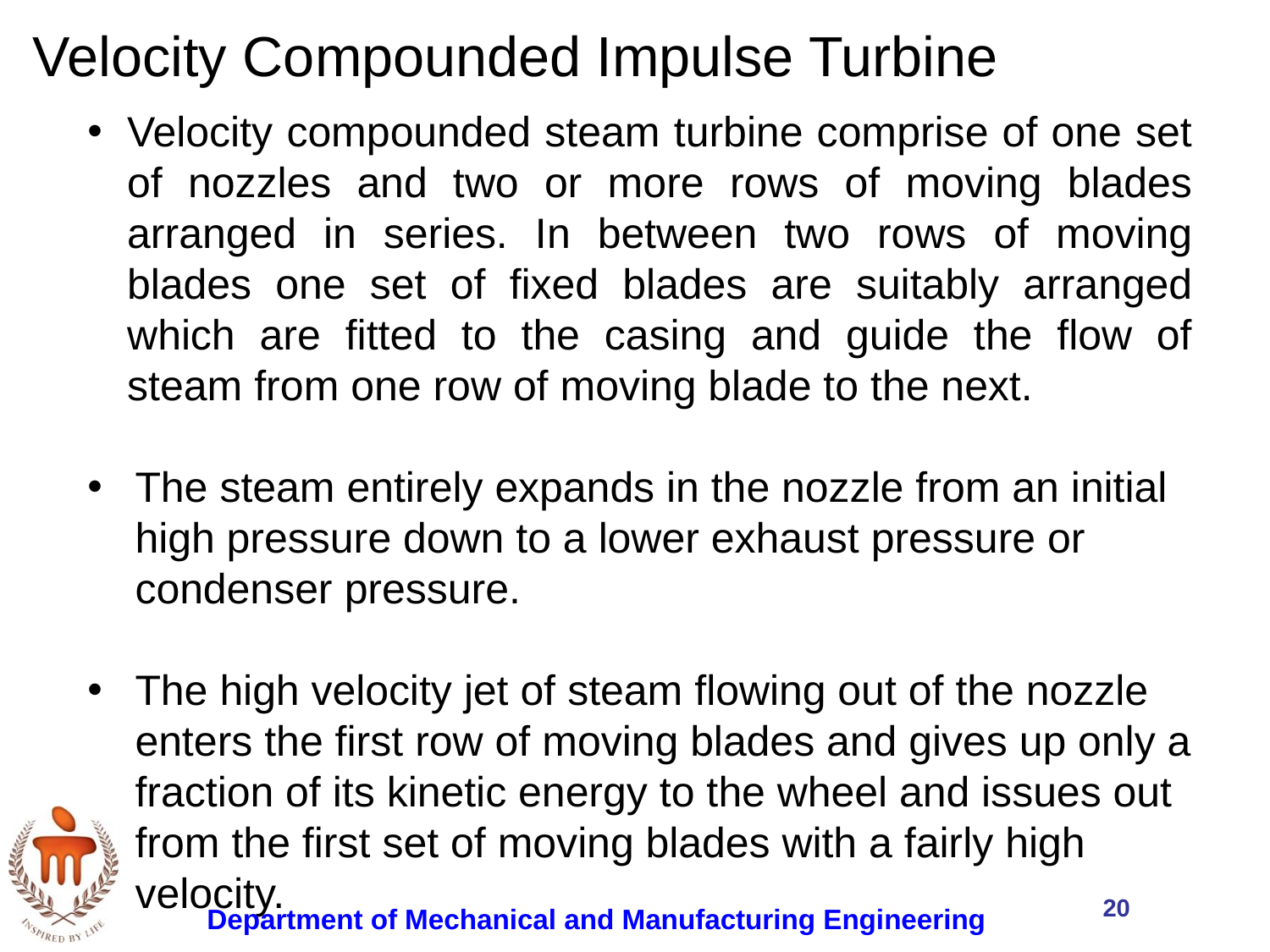

Velocity Compounded Impulse Turbine
Velocity compounded steam turbine comprise of one set of nozzles and two or more rows of moving blades arranged in series. In between two rows of moving blades one set of fixed blades are suitably arranged which are fitted to the casing and guide the flow of steam from one row of moving blade to the next.

The steam entirely expands in the nozzle from an initial high pressure down to a lower exhaust pressure or condenser pressure.

The high velocity jet of steam flowing out of the nozzle enters the first row of moving blades and gives up only a fraction of its kinetic energy to the wheel and issues out from the first set of moving blades with a fairly high velocity.
20
Department of Mechanical and Manufacturing Engineering